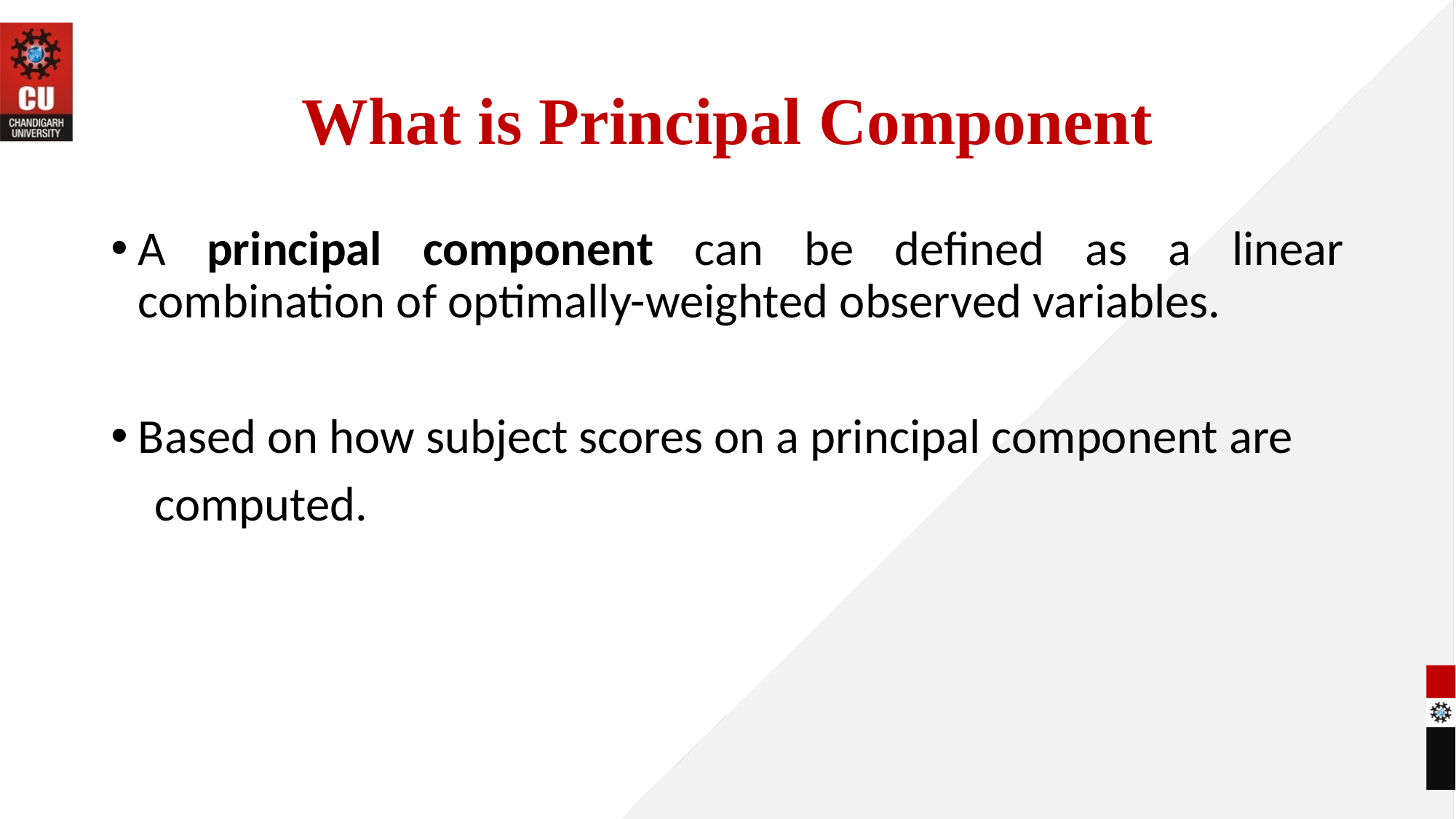

# What is Principal Component
A principal component can be defined as a linear combination of optimally-weighted observed variables.

Based on how subject scores on a principal component are
    computed.